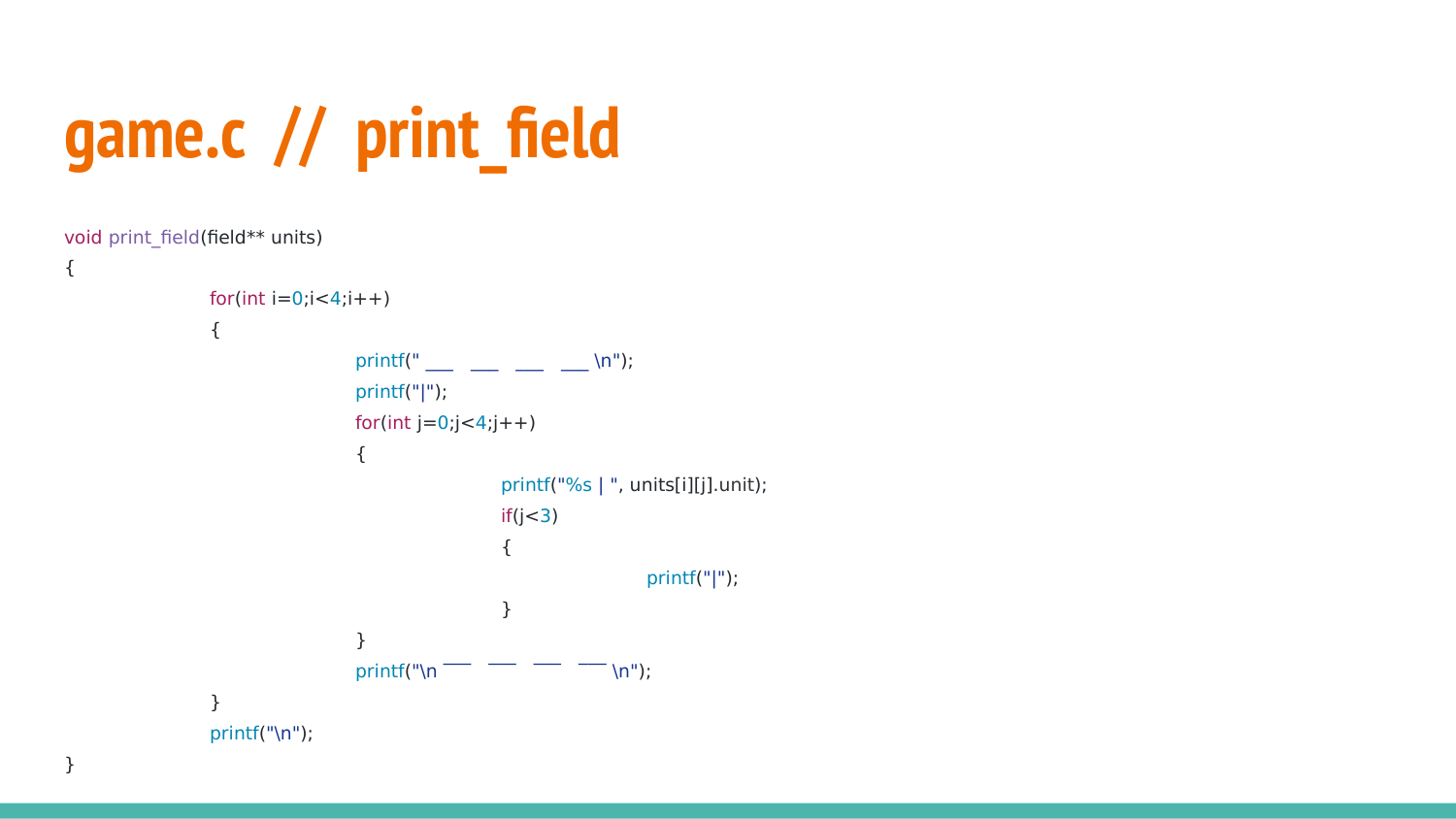

# game.c  //  print_field
void print_field(field** units)
{
	for(int i=0;i<4;i++)
	{
		printf(" ___   ___   ___   ___ \n");
		printf("|");
		for(int j=0;j<4;j++)
		{
			printf("%s | ", units[i][j].unit);
			if(j<3)
			{
				printf("|");
			}
		}
		printf("\n ‾‾‾   ‾‾‾   ‾‾‾   ‾‾‾ \n");
	}
	printf("\n");
}